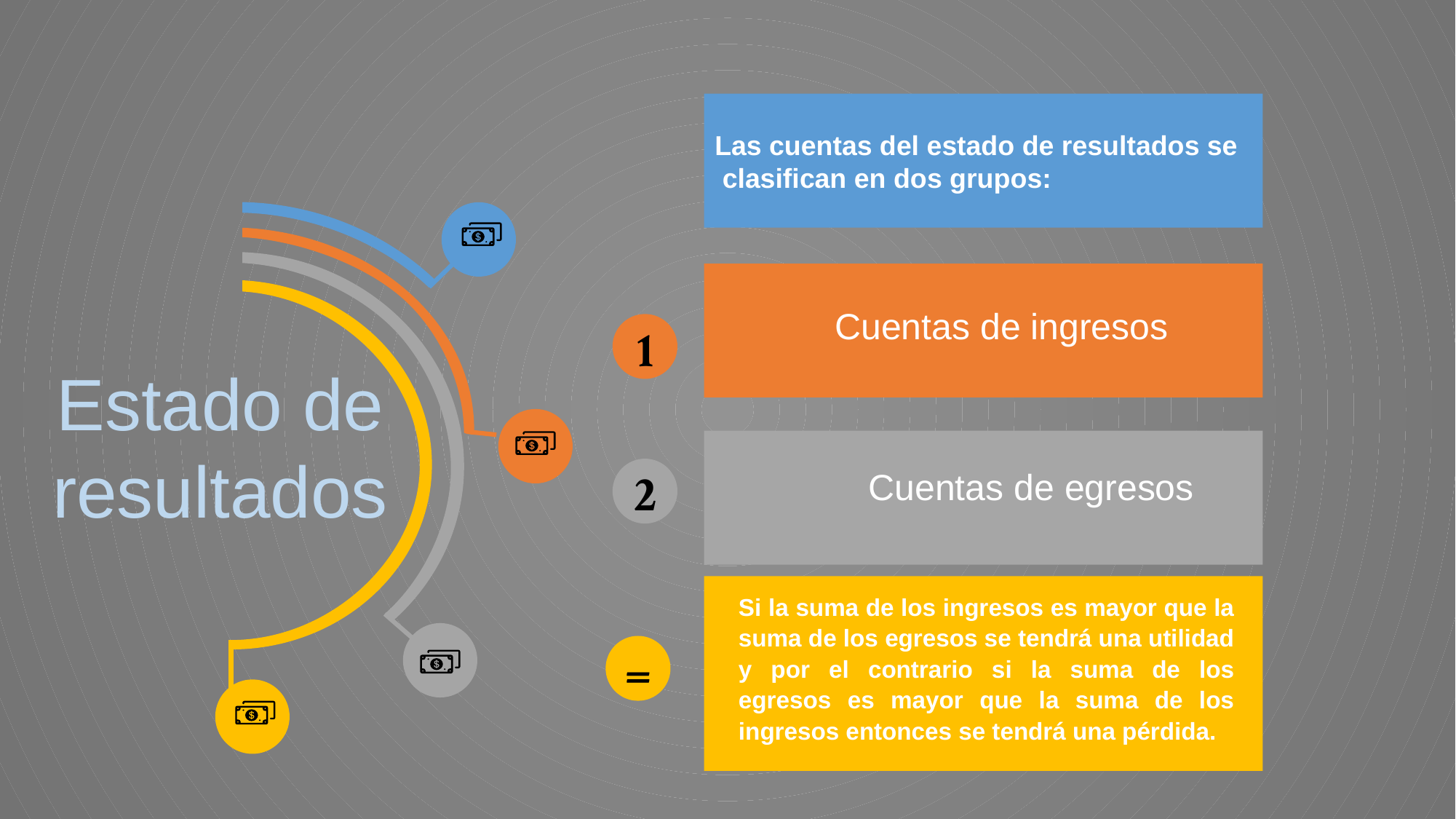

Las cuentas del estado de resultados se
 clasifican en dos grupos:

Cuentas de ingresos
1
Estado de
 resultados

2
	Cuentas de egresos

Si la suma de los ingresos es mayor que la suma de los egresos se tendrá una utilidad y por el contrario si la suma de los egresos es mayor que la suma de los ingresos entonces se tendrá una pérdida.

=